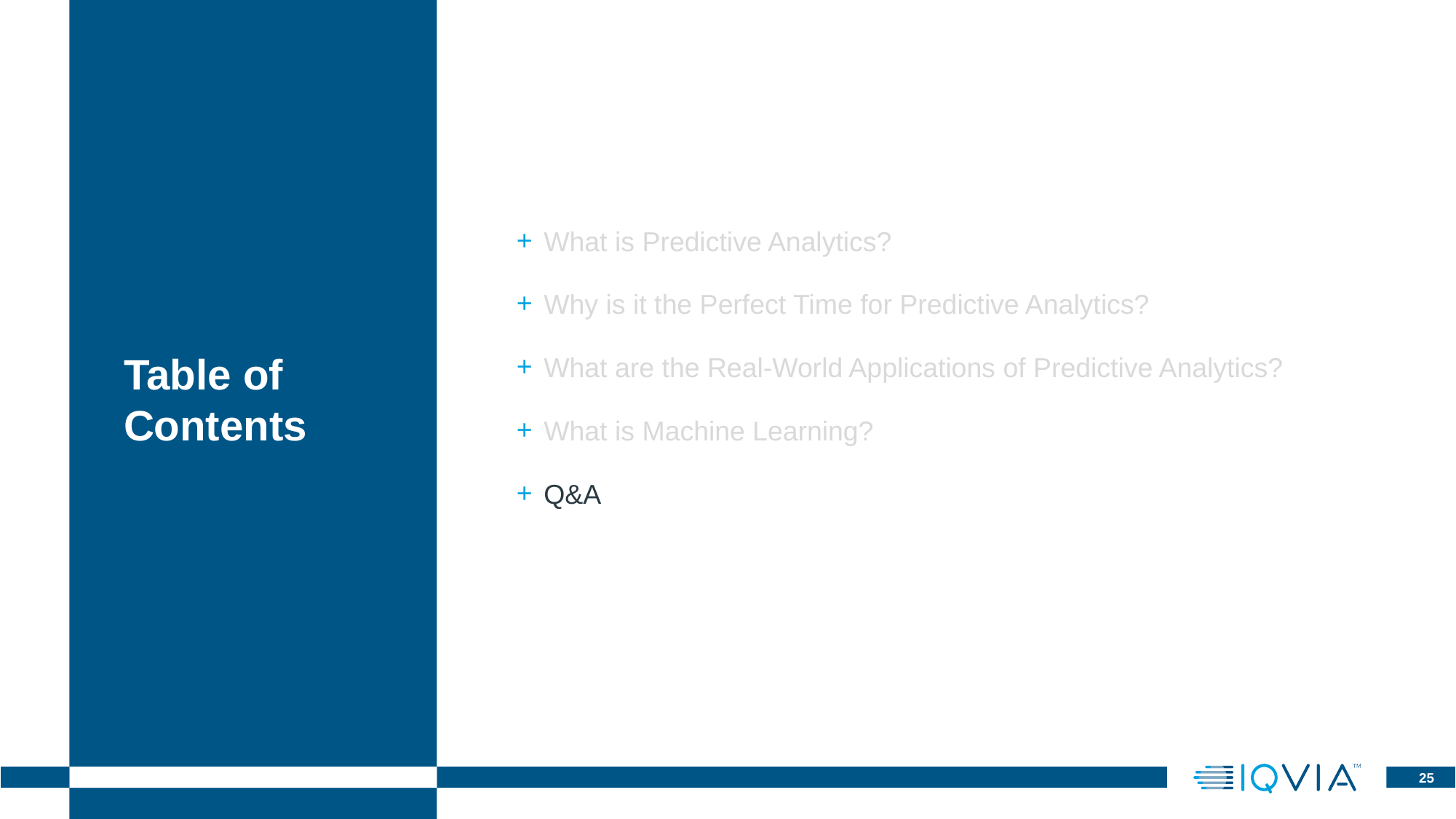

What is Predictive Analytics?
Why is it the Perfect Time for Predictive Analytics?
What are the Real-World Applications of Predictive Analytics?
What is Machine Learning?
Q&A